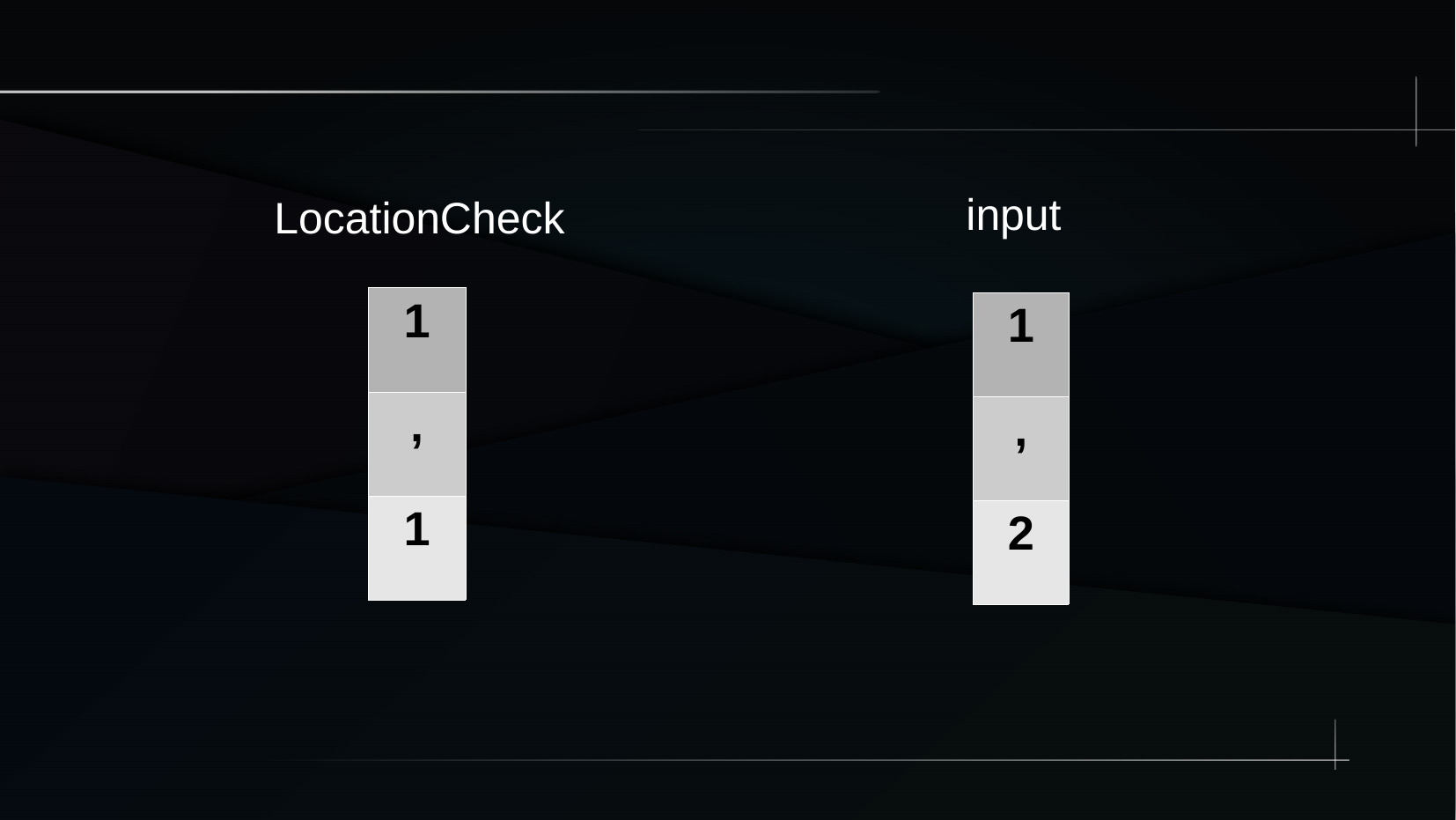

input
LocationCheck
| 1 |
| --- |
| , |
| 1 |
| 1 |
| --- |
| , |
| 2 |